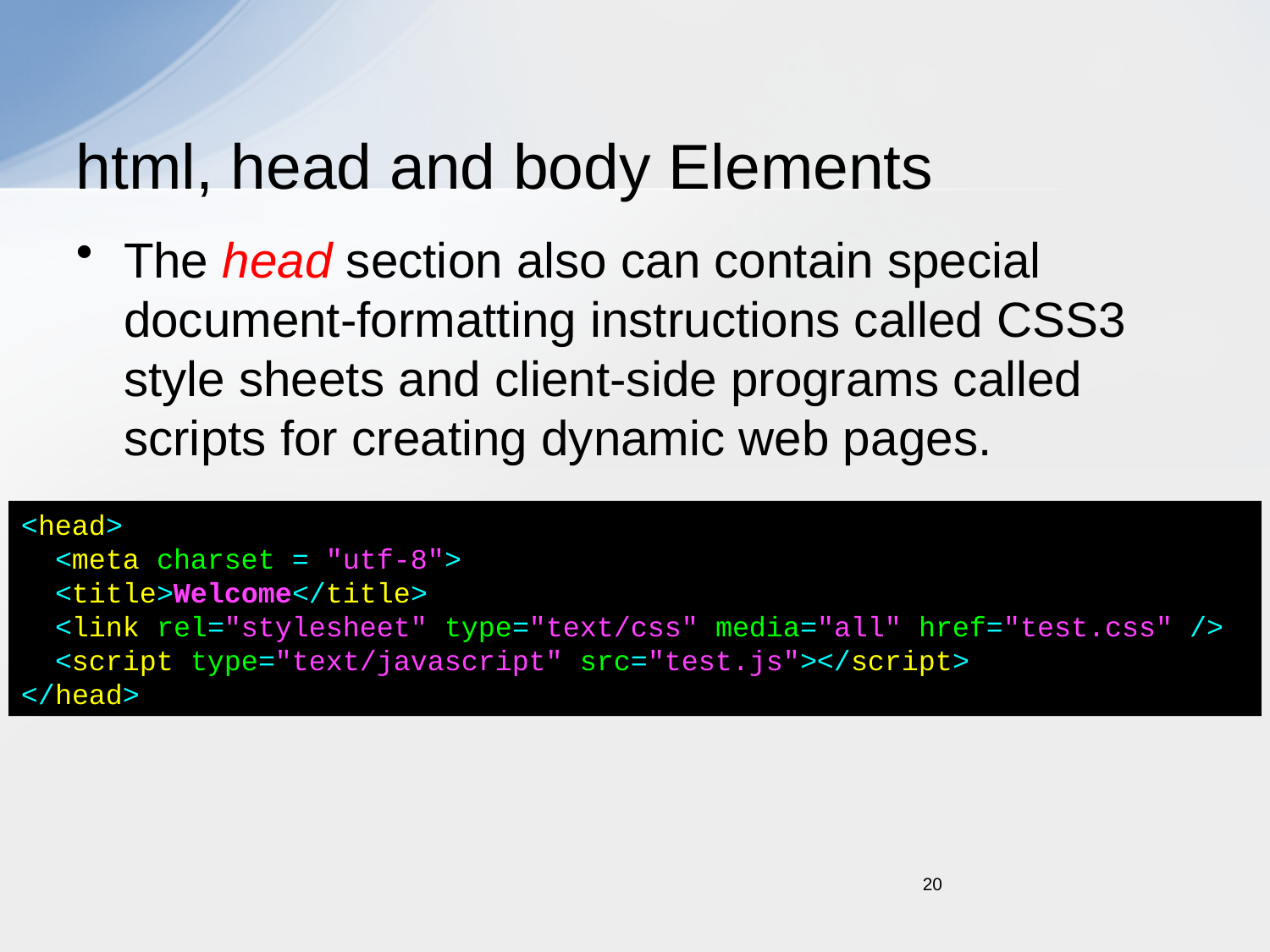

# html, head and body Elements
The head section also can contain special document-formatting instructions called CSS3 style sheets and client-side programs called scripts for creating dynamic web pages.

<head>
  <meta charset = "utf-8">
  <title>Welcome</title>
  <link rel="stylesheet" type="text/css" media="all" href="test.css" />
  <script type="text/javascript" src="test.js"></script>
</head>
20